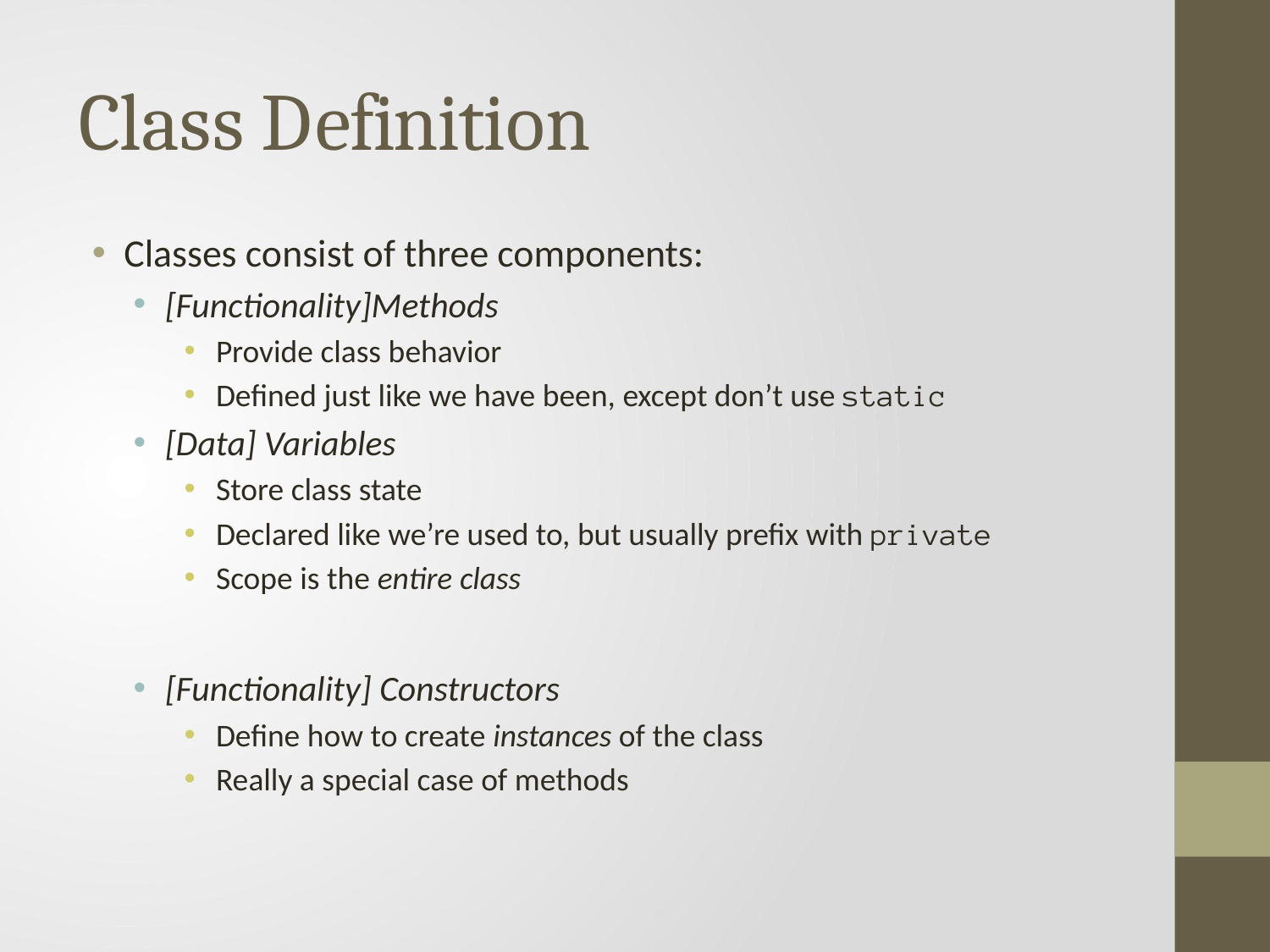

# Class Definition
Classes consist of three components:
[Functionality]Methods
Provide class behavior
Defined just like we have been, except don’t use static
[Data] Variables
Store class state
Declared like we’re used to, but usually prefix with private
Scope is the entire class

[Functionality] Constructors
Define how to create instances of the class
Really a special case of methods